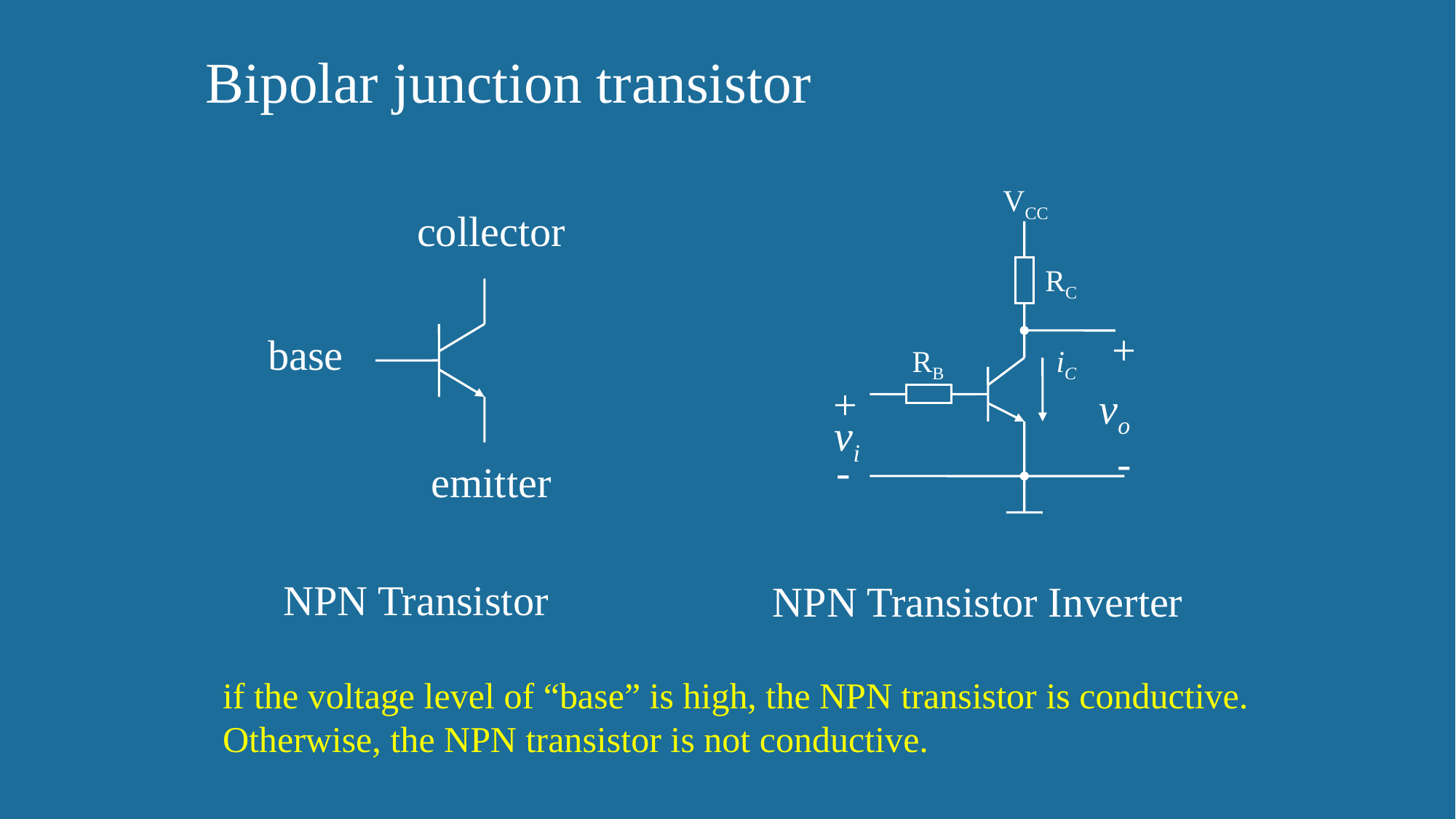

# Bipolar junction transistor
VCC

RC
+
RB
iC

+
vo
vi
-
-
collector

base

emitter
NPN Transistor
 NPN Transistor Inverter
if the voltage level of “base” is high, the NPN transistor is conductive.
Otherwise, the NPN transistor is not conductive.